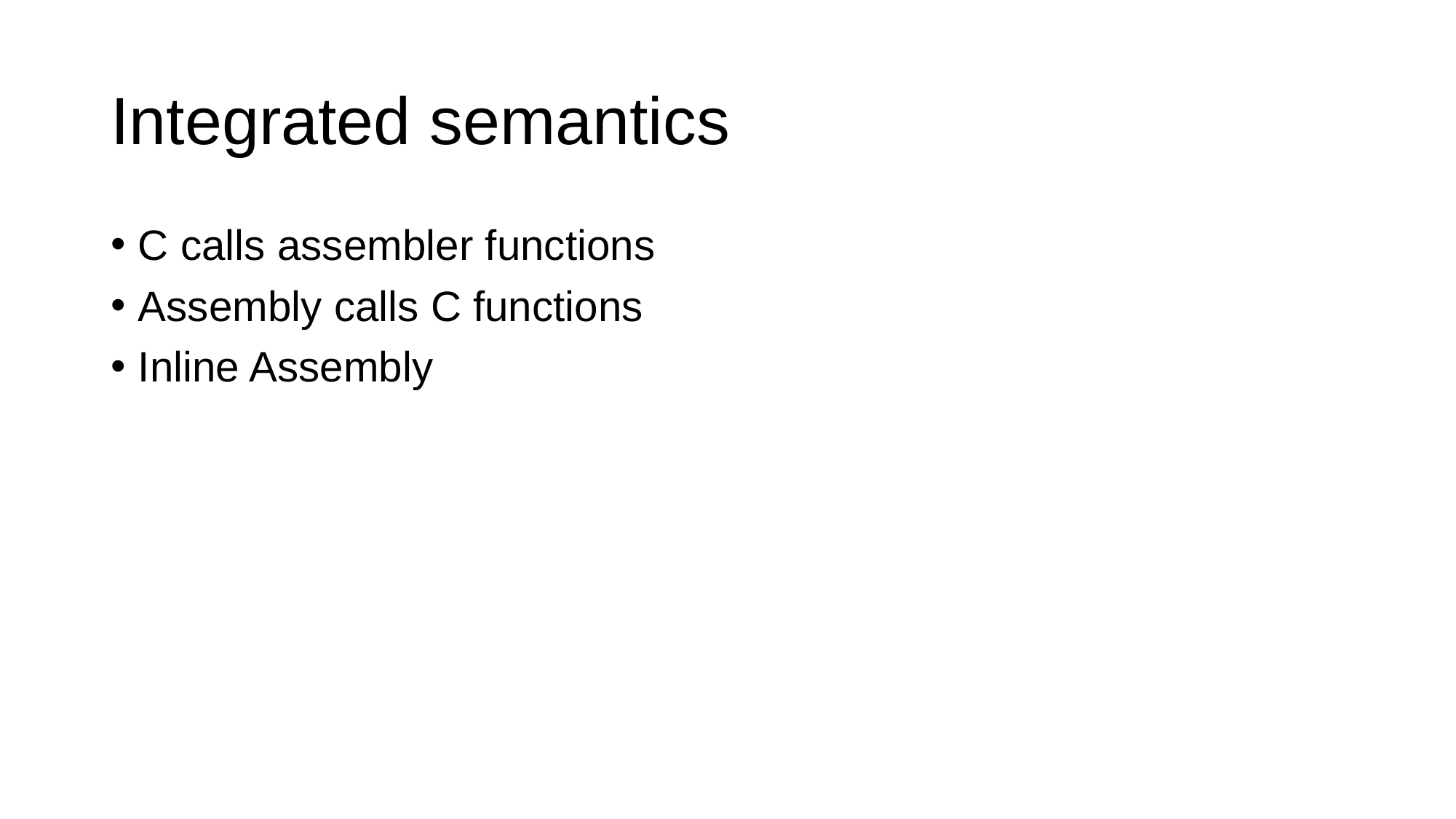

# Integrated semantics
C calls assembler functions
Assembly calls C functions
Inline Assembly